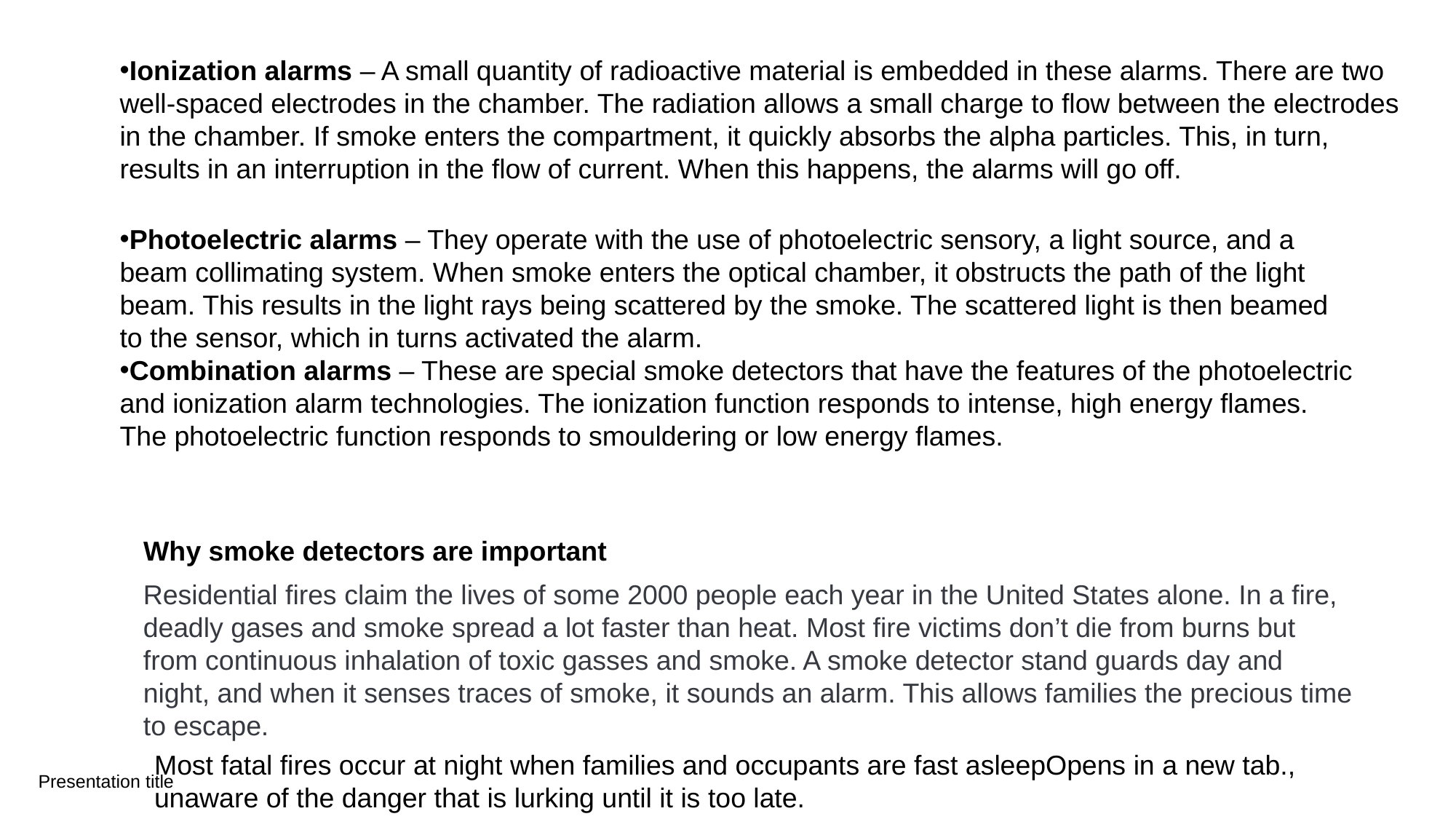

Ionization alarms – A small quantity of radioactive material is embedded in these alarms. There are two well-spaced electrodes in the chamber. The radiation allows a small charge to flow between the electrodes in the chamber. If smoke enters the compartment, it quickly absorbs the alpha particles. This, in turn, results in an interruption in the flow of current. When this happens, the alarms will go off.
Photoelectric alarms – They operate with the use of photoelectric sensory, a light source, and a beam collimating system. When smoke enters the optical chamber, it obstructs the path of the light beam. This results in the light rays being scattered by the smoke. The scattered light is then beamed to the sensor, which in turns activated the alarm.
Combination alarms – These are special smoke detectors that have the features of the photoelectric and ionization alarm technologies. The ionization function responds to intense, high energy flames. The photoelectric function responds to smouldering or low energy flames.
Why smoke detectors are important
Residential fires claim the lives of some 2000 people each year in the United States alone. In a fire, deadly gases and smoke spread a lot faster than heat. Most fire victims don’t die from burns but from continuous inhalation of toxic gasses and smoke. A smoke detector stand guards day and night, and when it senses traces of smoke, it sounds an alarm. This allows families the precious time to escape.
Most fatal fires occur at night when families and occupants are fast asleepOpens in a new tab., unaware of the danger that is lurking until it is too late.
Presentation title
7